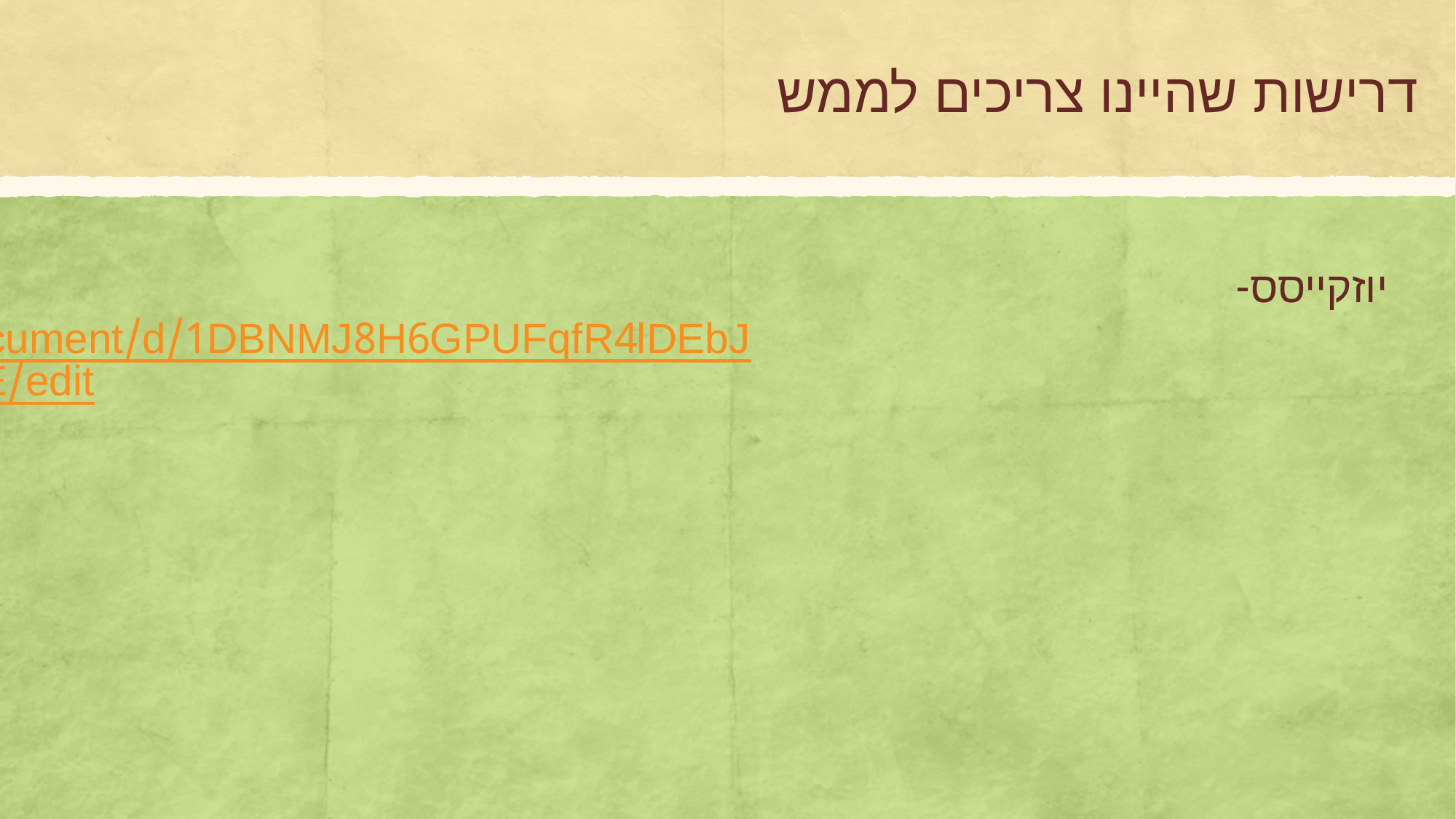

# דרישות שהיינו צריכים לממש
יוזקייסס-
https://docs.google.com/document/d/1DBNMJ8H6GPUFqfR4lDEbJKWOq0bYXd9tV0bi47D2YzE/edit